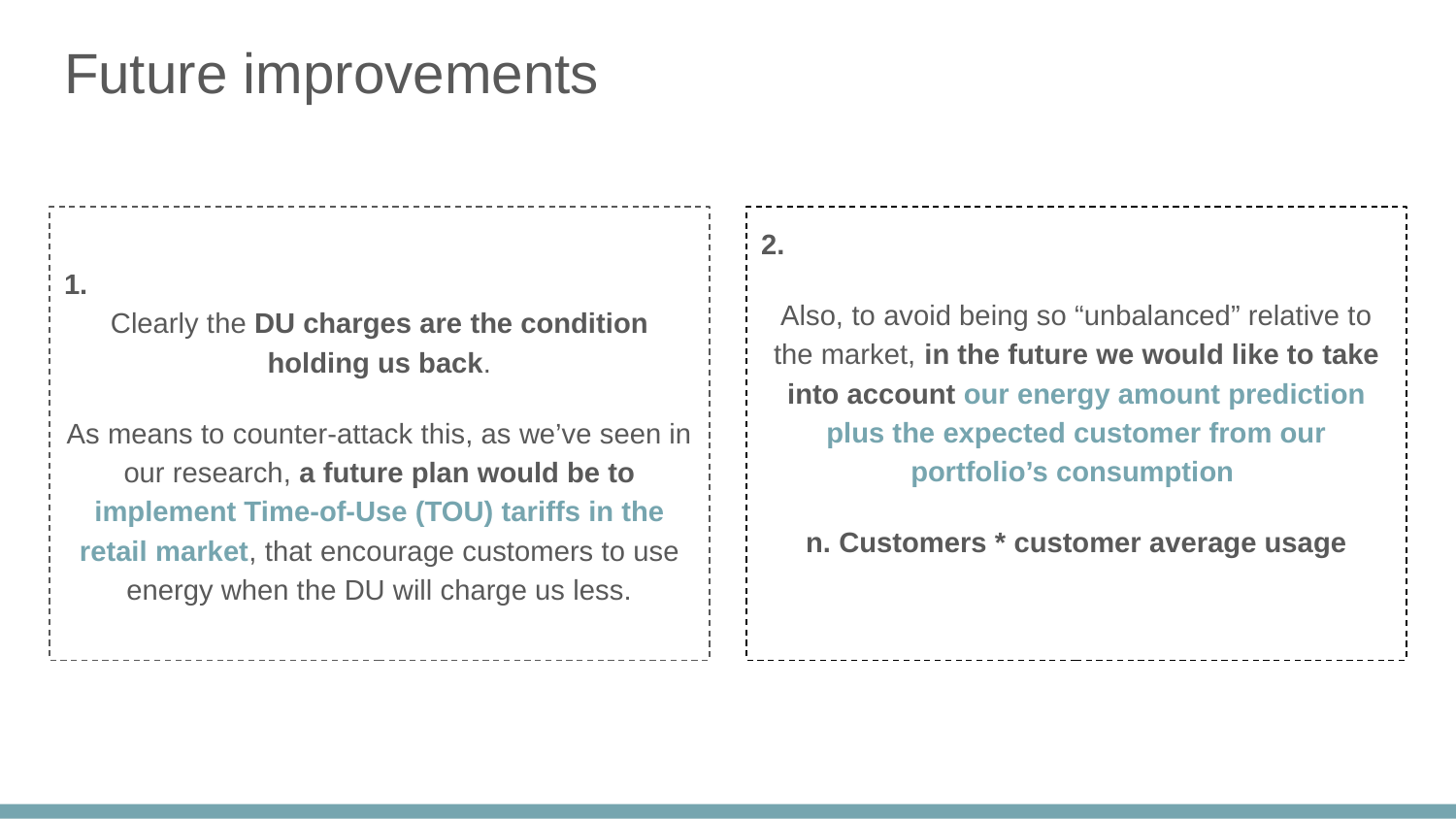

# Future improvements
1.
Clearly the DU charges are the condition holding us back.
As means to counter-attack this, as we’ve seen in our research, a future plan would be to implement Time-of-Use (TOU) tariffs in the retail market, that encourage customers to use energy when the DU will charge us less.
2.
Also, to avoid being so “unbalanced” relative to the market, in the future we would like to take into account our energy amount prediction plus the expected customer from our portfolio’s consumption
n. Customers * customer average usage